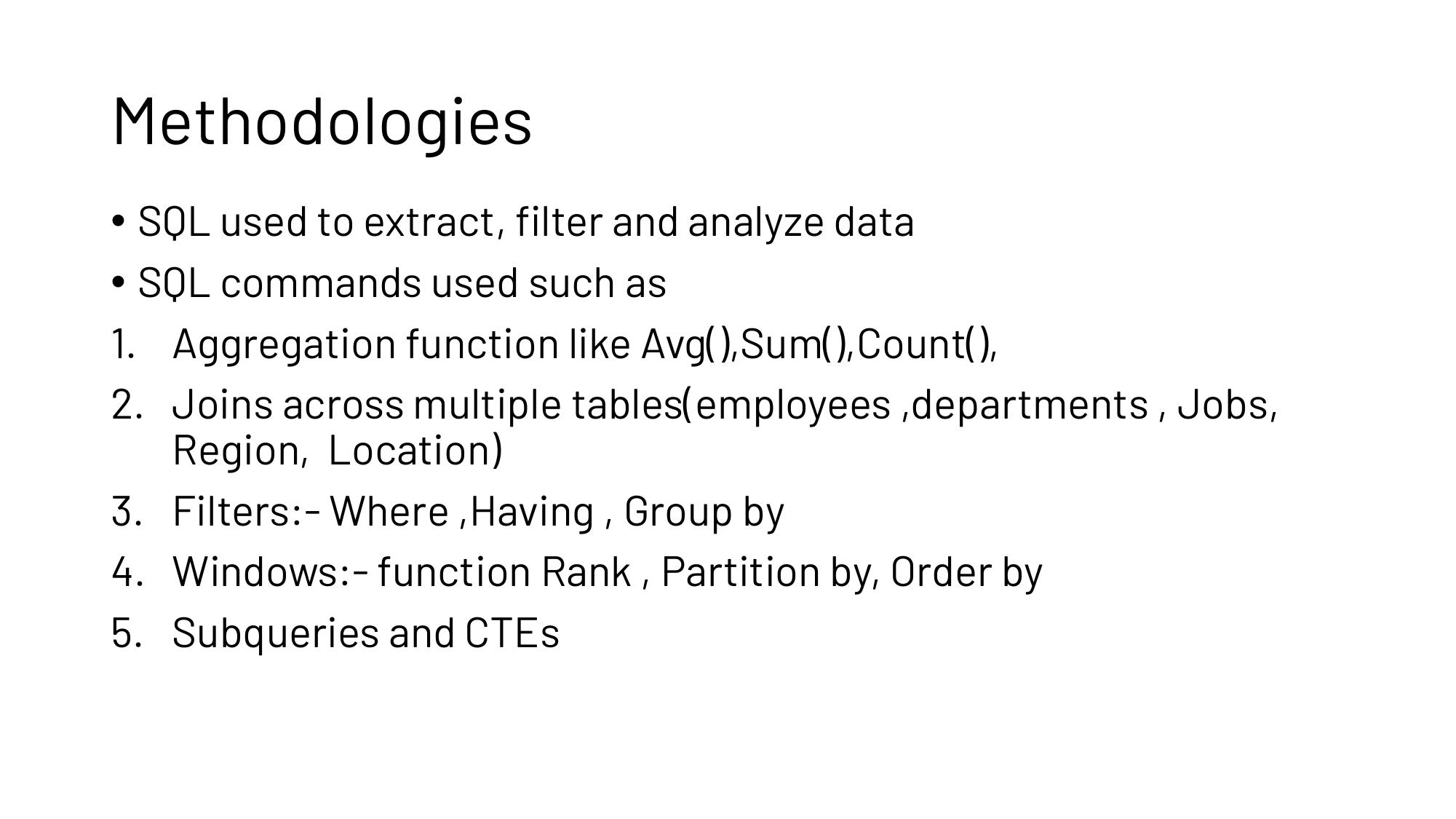

# Methodologies
SQL used to extract, filter and analyze data
SQL commands used such as
Aggregation function like Avg(),Sum(),Count(),
Joins across multiple tables(employees ,departments , Jobs, Region,  Location)
Filters:- Where ,Having , Group by
Windows:- function Rank , Partition by, Order by
Subqueries and CTEs